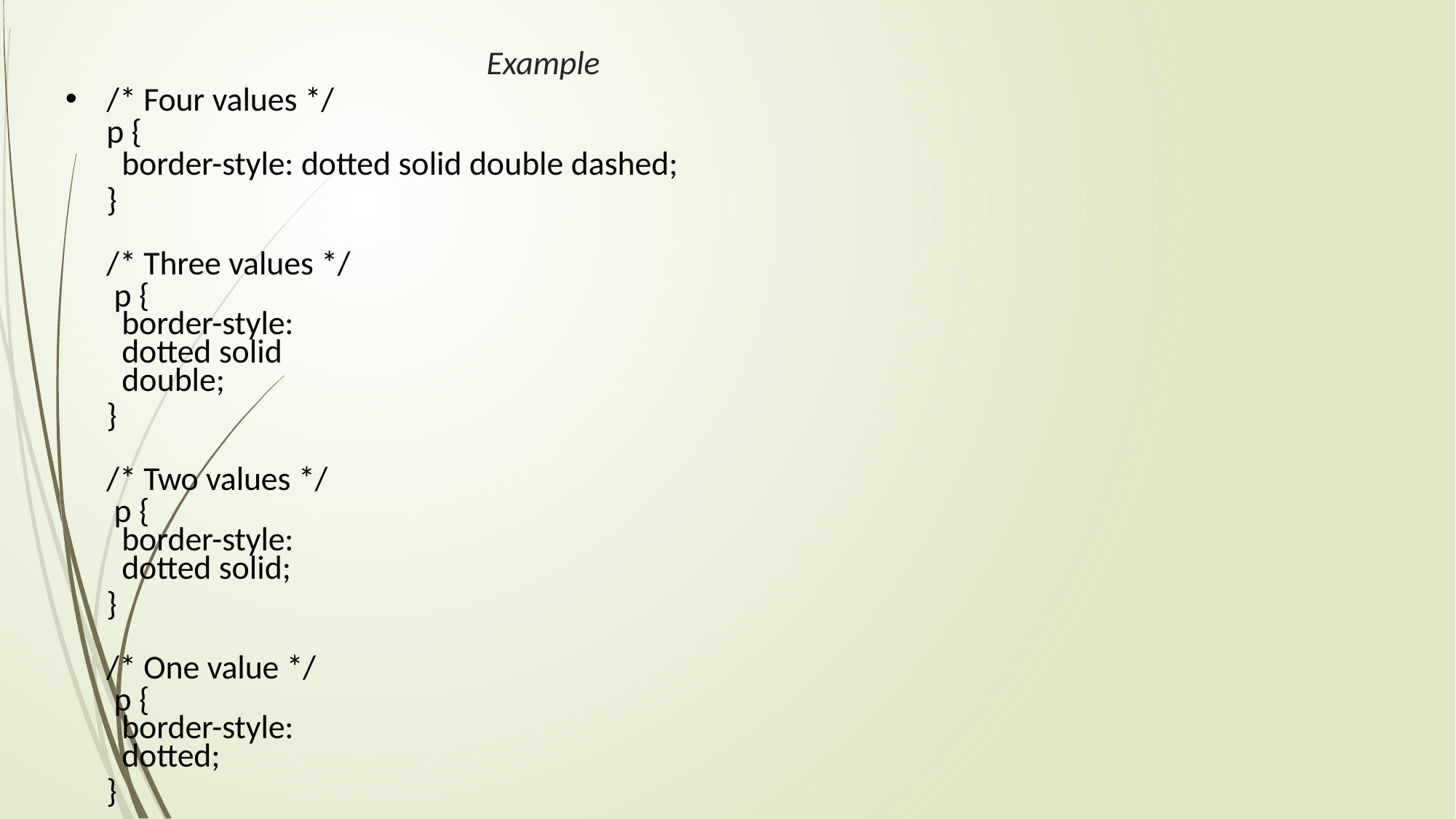

# Example
/* Four values */
p {
border-style: dotted solid double dashed;
}

/* Three values */  p {
border-style: dotted solid double;
}

/* Two values */  p {
border-style: dotted solid;
}

/* One value */  p {
border-style: dotted;
}